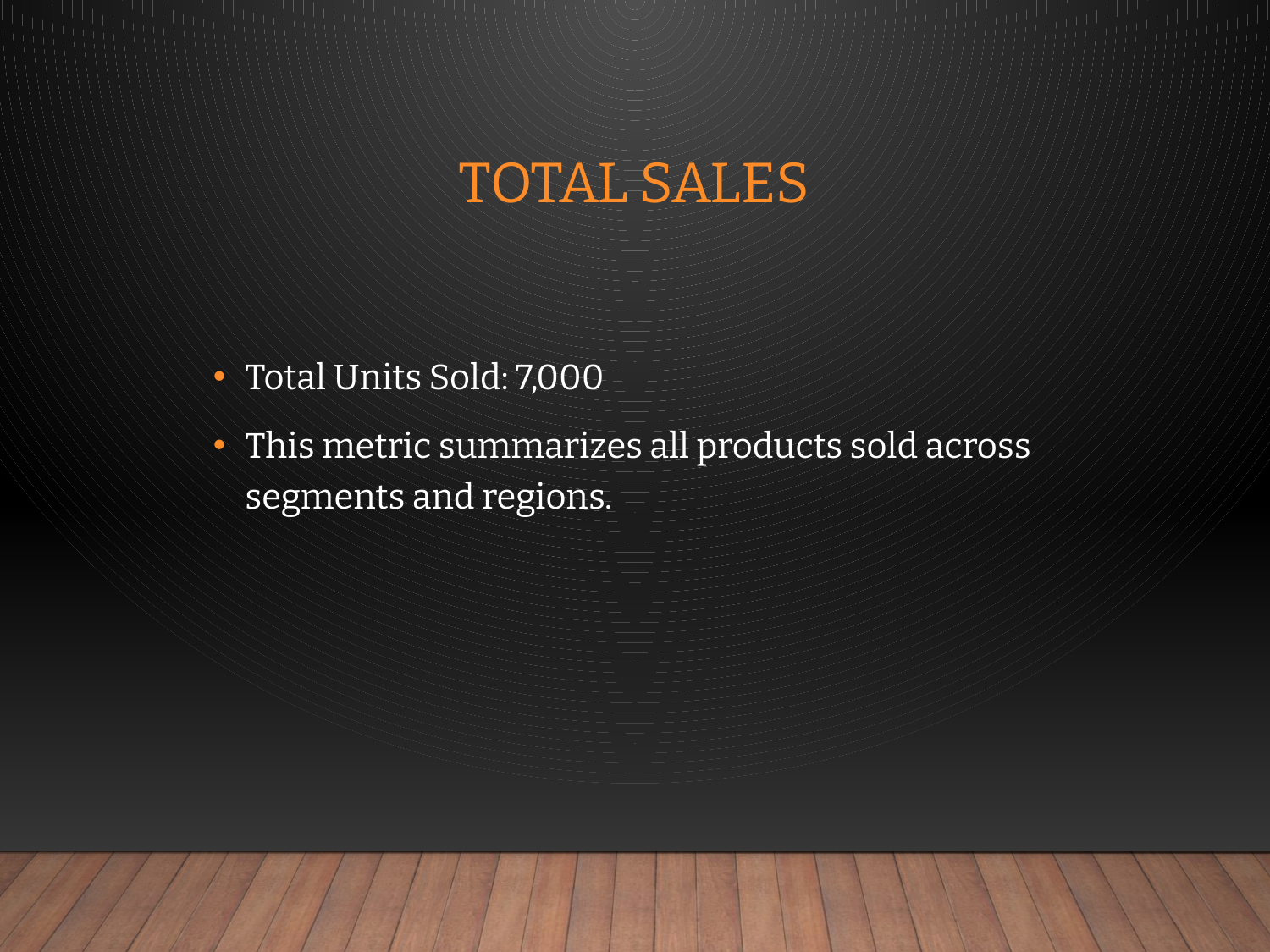

# Total Sales

Total Units Sold: 7,000
This metric summarizes all products sold across segments and regions.